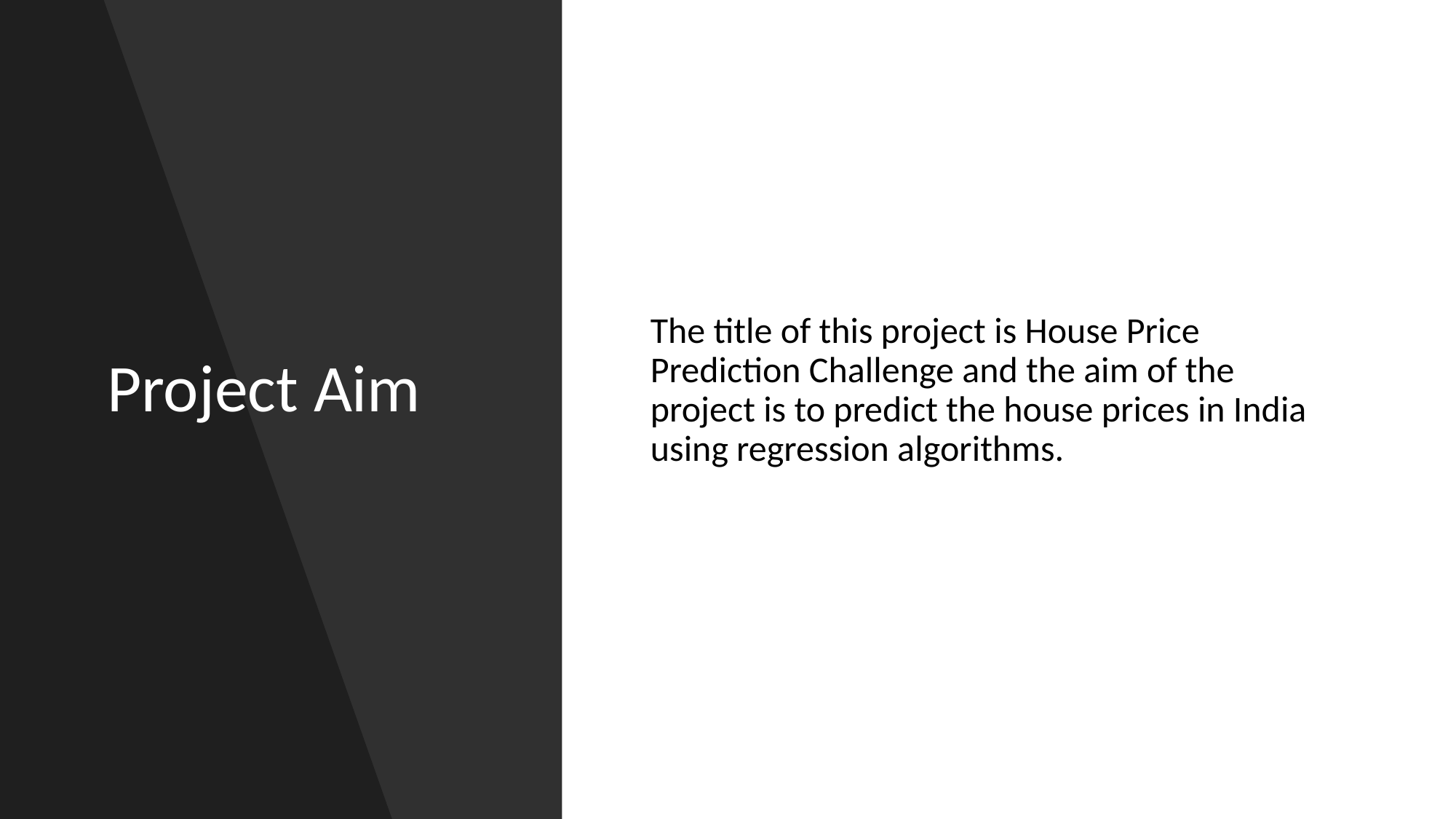

# Project Aim
The title of this project is House Price Prediction Challenge and the aim of the project is to predict the house prices in India using regression algorithms.